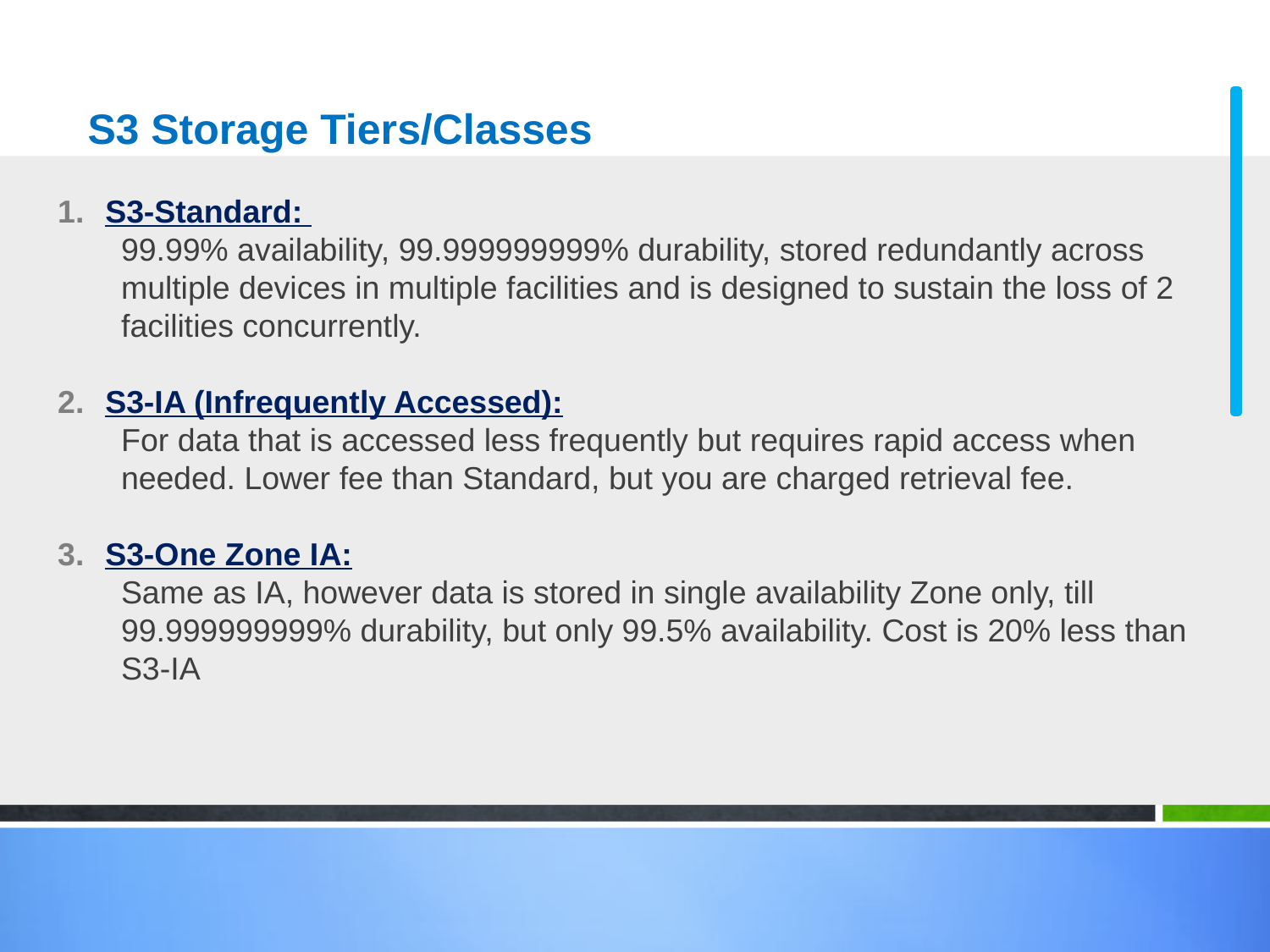

# S3 Storage Tiers/Classes

S3-Standard:
99.99% availability, 99.999999999% durability, stored redundantly across multiple devices in multiple facilities and is designed to sustain the loss of 2 facilities concurrently.

S3-IA (Infrequently Accessed):
For data that is accessed less frequently but requires rapid access when needed. Lower fee than Standard, but you are charged retrieval fee.

S3-One Zone IA:
Same as IA, however data is stored in single availability Zone only, till 99.999999999% durability, but only 99.5% availability. Cost is 20% less than S3-IA